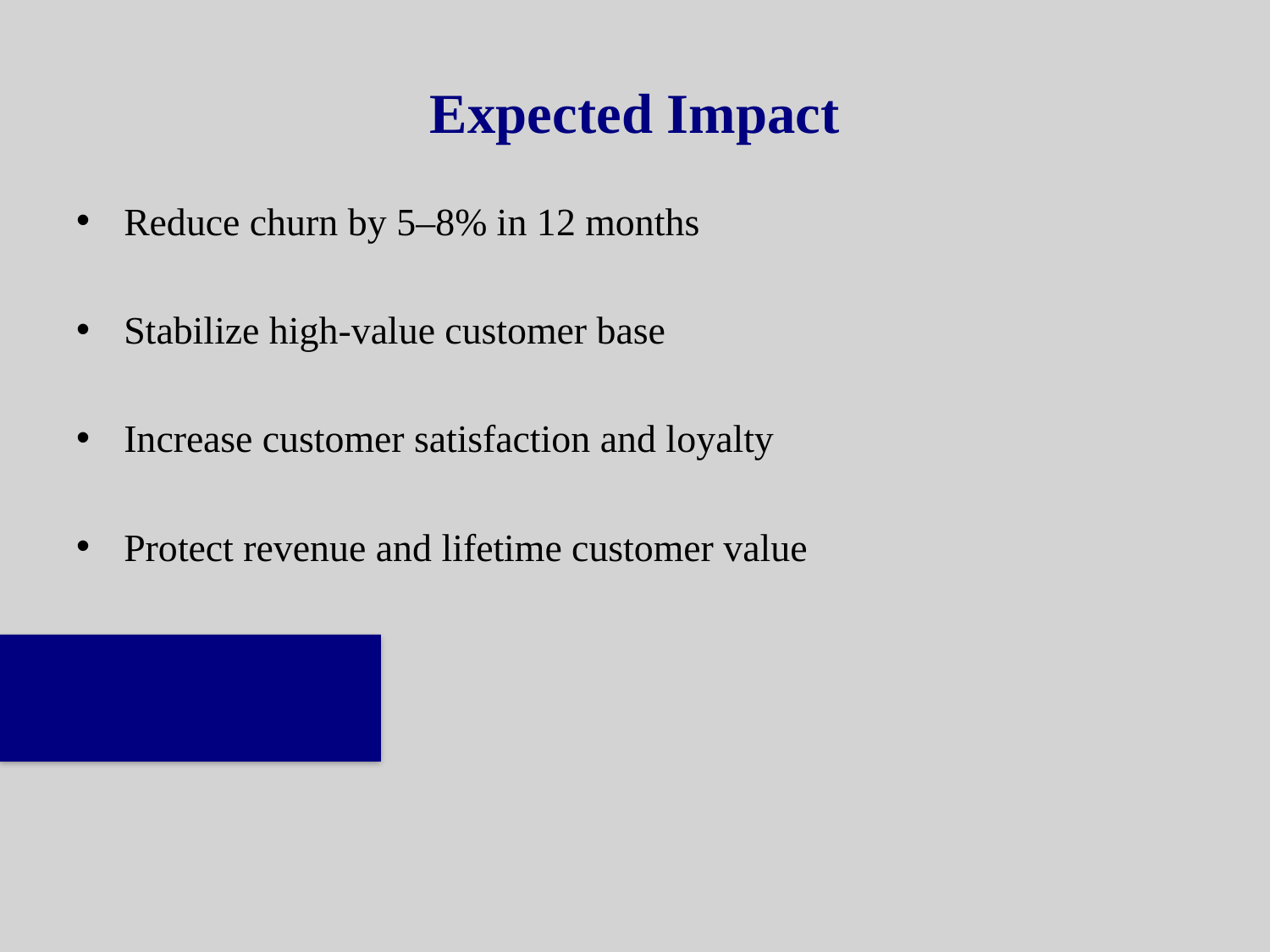

# Expected Impact
Reduce churn by 5–8% in 12 months

Stabilize high-value customer base

Increase customer satisfaction and loyalty

Protect revenue and lifetime customer value